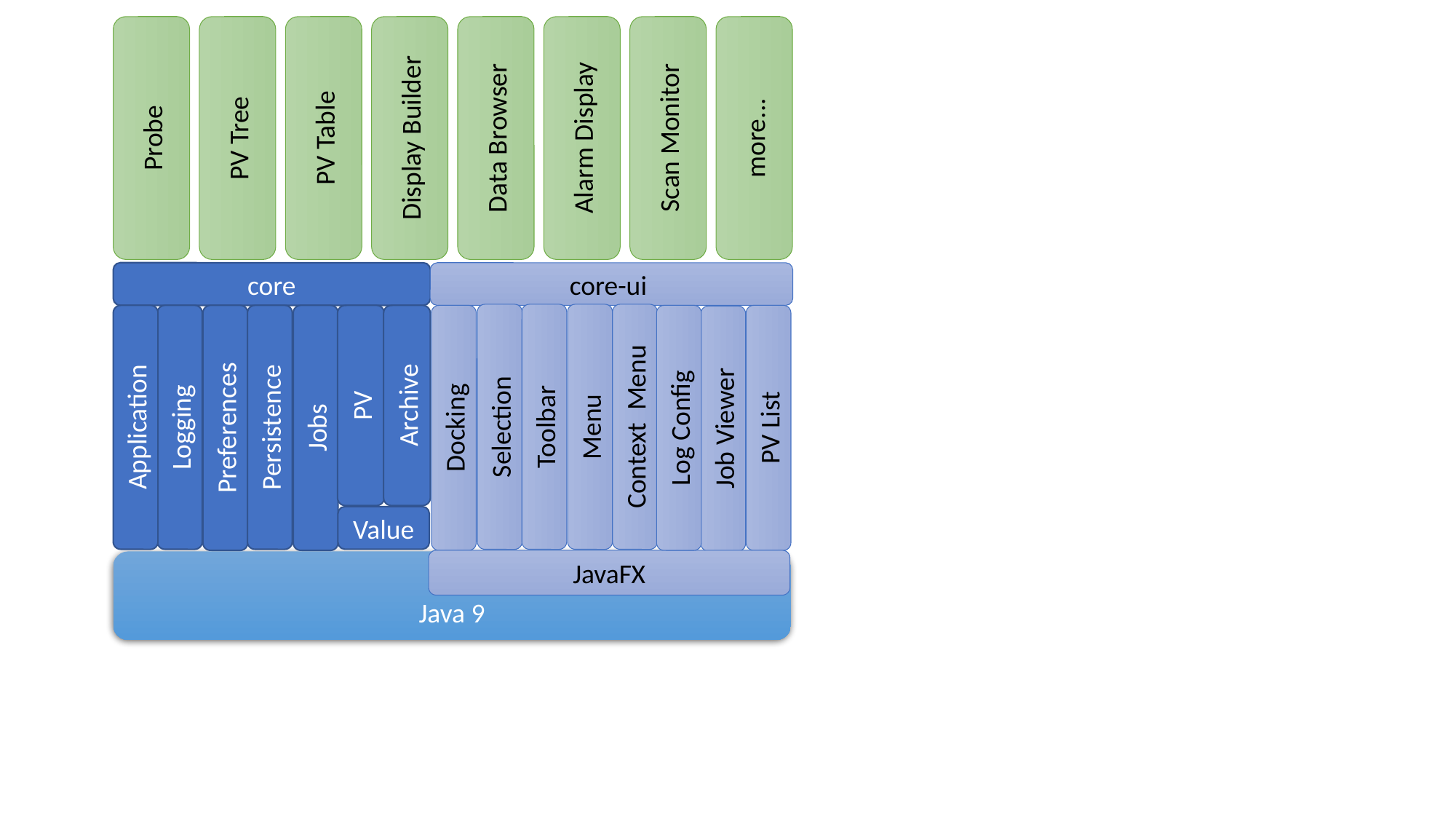

Display Builder
Data Browser
Alarm Display
Scan Monitor
more...
Probe
PV Tree
PV Table
core
core-ui
Archive
PV
Menu
Context  Menu
Toolbar
Selection
Application
Logging
Persistence
Log Config
PV List
Preferences
Jobs
Docking
Job Viewer
Value
JavaFX

Java 9